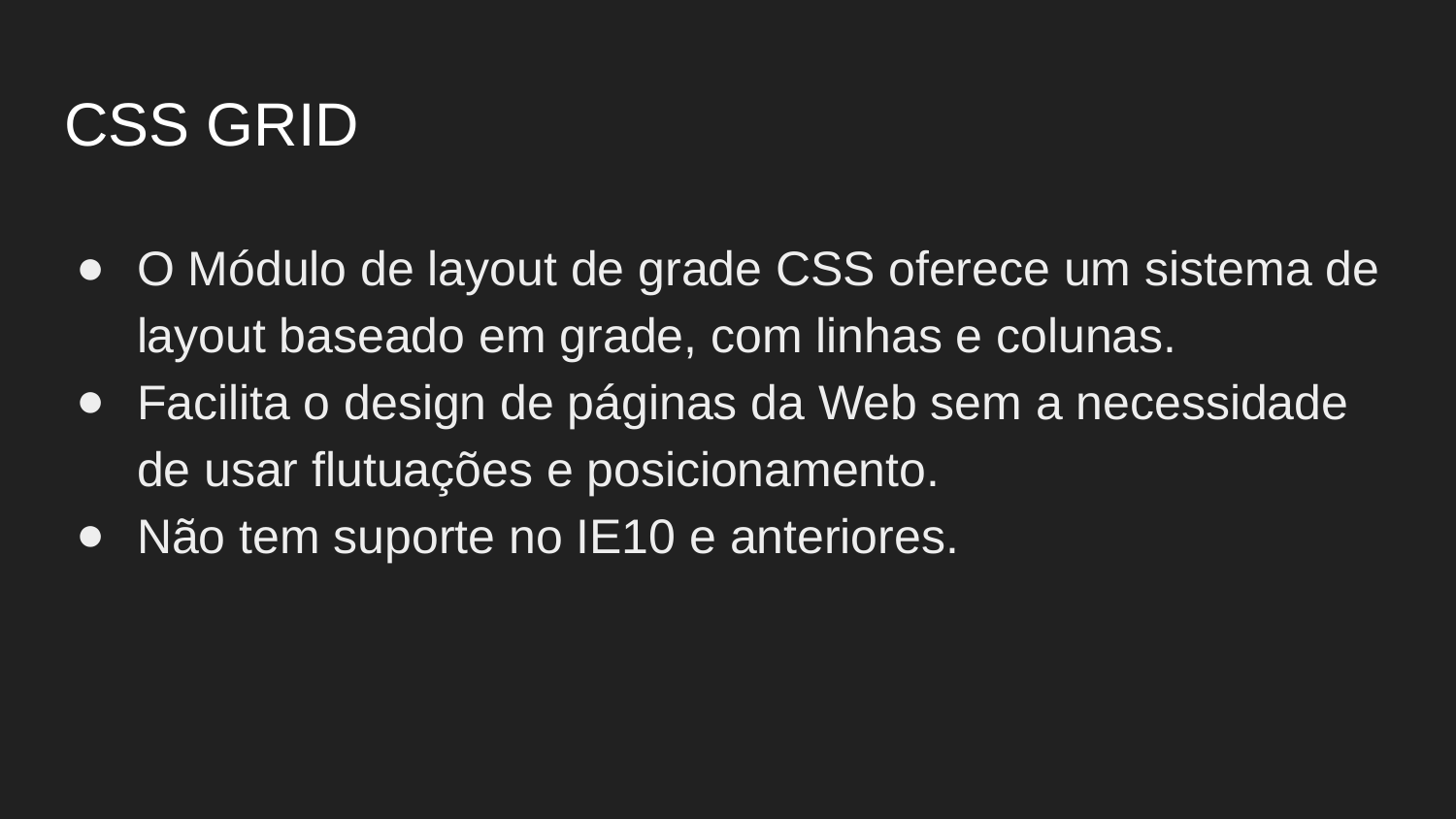

# CSS GRID
O Módulo de layout de grade CSS oferece um sistema de layout baseado em grade, com linhas e colunas.
Facilita o design de páginas da Web sem a necessidade de usar flutuações e posicionamento.
Não tem suporte no IE10 e anteriores.